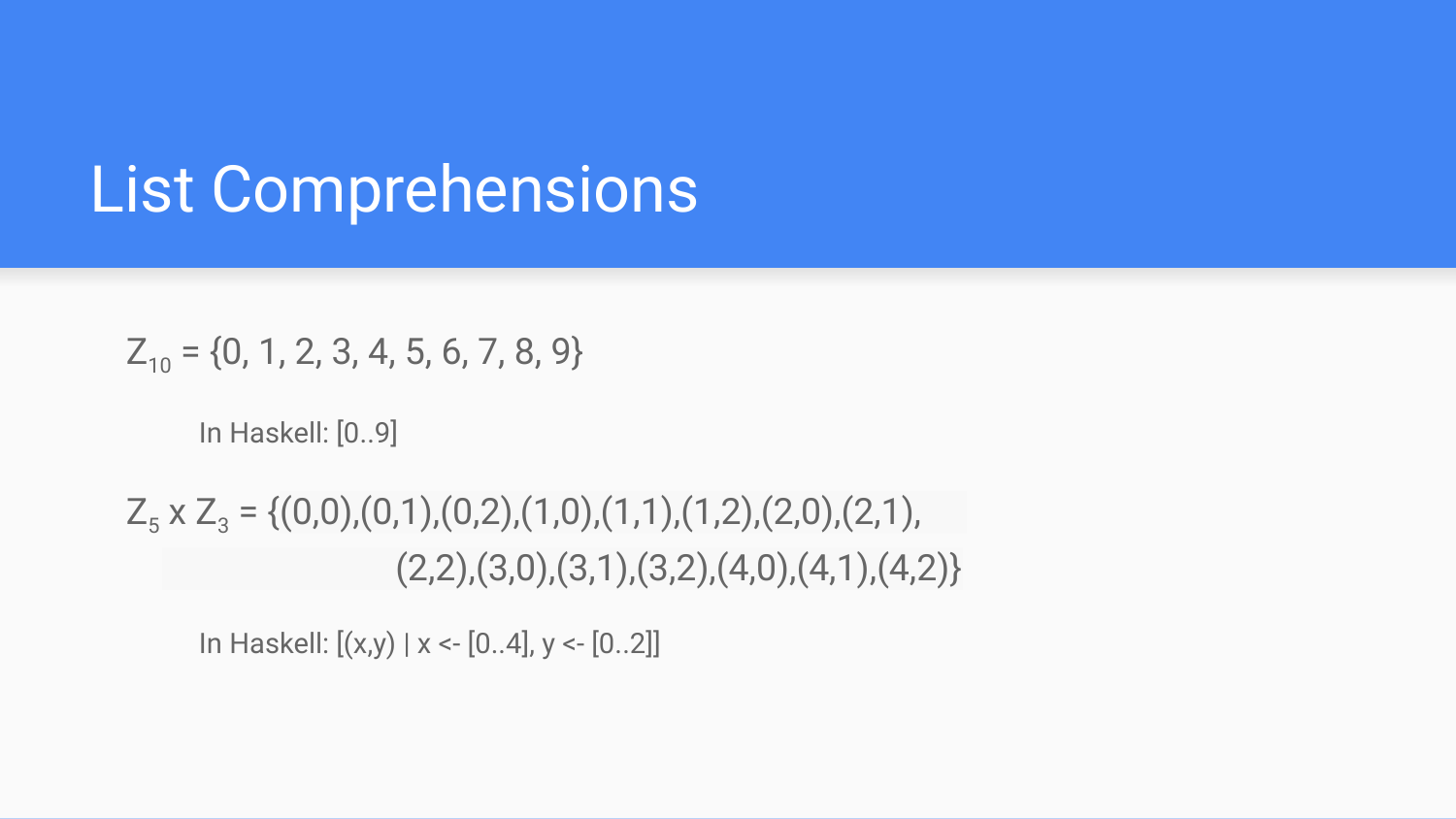

# List Comprehensions
Z10 = {0, 1, 2, 3, 4, 5, 6, 7, 8, 9}
In Haskell: [0..9]
Z5 x Z3 = {(0,0),(0,1),(0,2),(1,0),(1,1),(1,2),(2,0),(2,1),
                          (2,2),(3,0),(3,1),(3,2),(4,0),(4,1),(4,2)}
In Haskell: [(x,y) | x <- [0..4], y <- [0..2]]